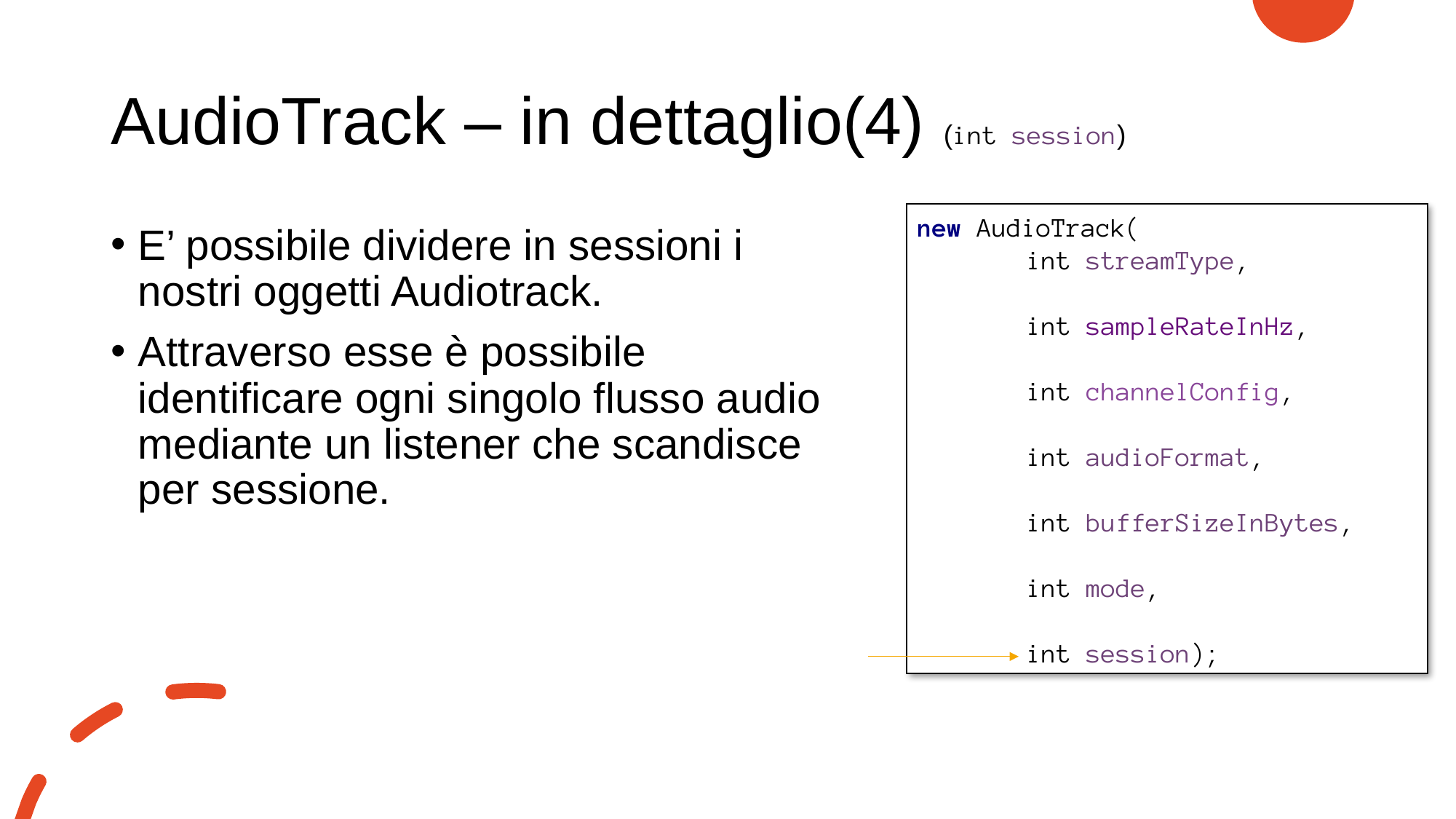

# AudioTrack – in dettaglio(4) (int session)
new AudioTrack(
	int streamType,

	int sampleRateInHz,

	int channelConfig,

	int audioFormat,

	int bufferSizeInBytes,

	int mode,

	int session);
E’ possibile dividere in sessioni i nostri oggetti Audiotrack.
Attraverso esse è possibile identificare ogni singolo flusso audio mediante un listener che scandisce per sessione.